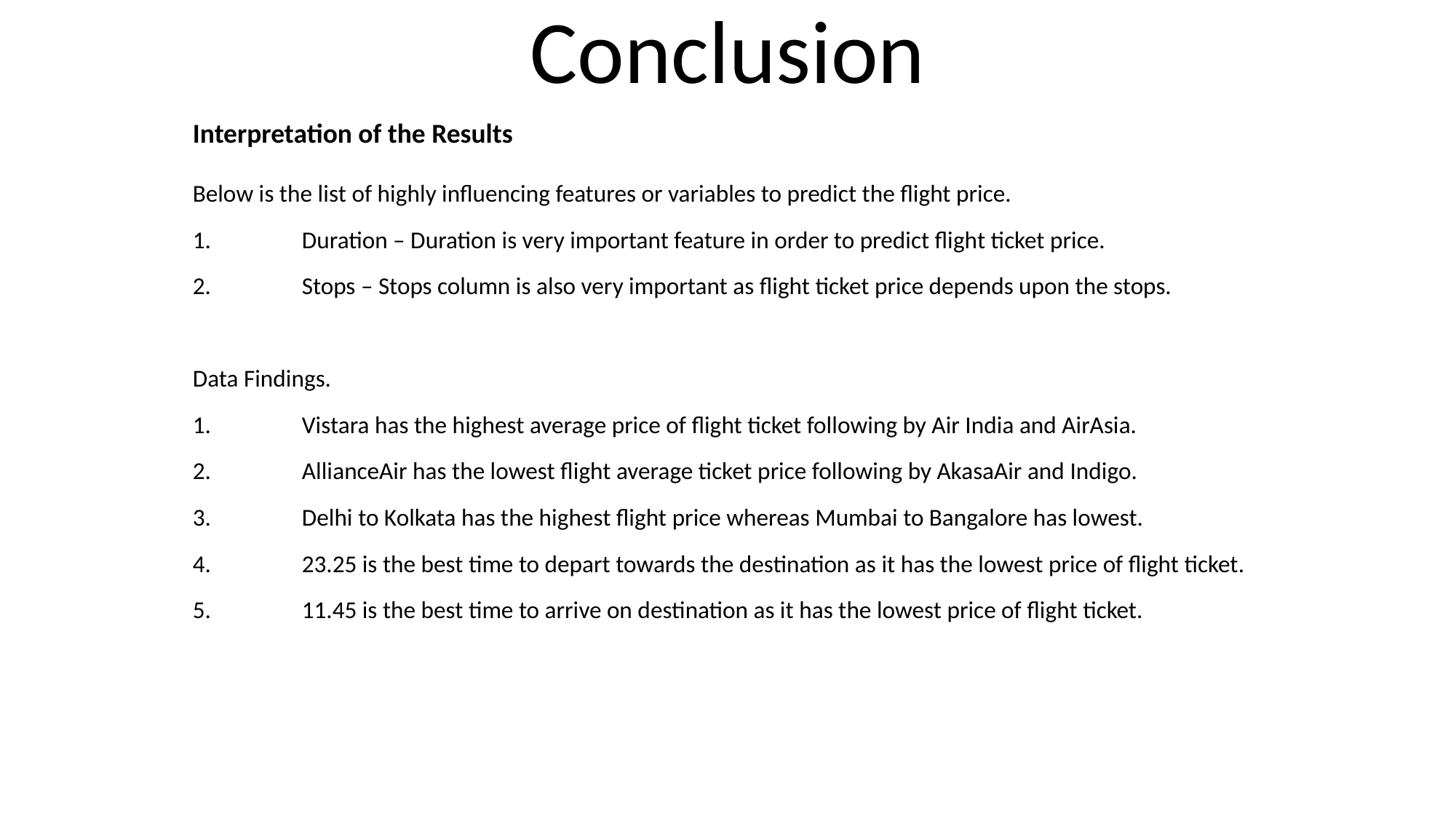

# Conclusion
Interpretation of the Results
Below is the list of highly influencing features or variables to predict the flight price.
1.	Duration – Duration is very important feature in order to predict flight ticket price.
2.	Stops – Stops column is also very important as flight ticket price depends upon the stops.

Data Findings.
1.	Vistara has the highest average price of flight ticket following by Air India and AirAsia.
2.	AllianceAir has the lowest flight average ticket price following by AkasaAir and Indigo.
3.	Delhi to Kolkata has the highest flight price whereas Mumbai to Bangalore has lowest.
4.	23.25 is the best time to depart towards the destination as it has the lowest price of flight ticket.
5.	11.45 is the best time to arrive on destination as it has the lowest price of flight ticket.